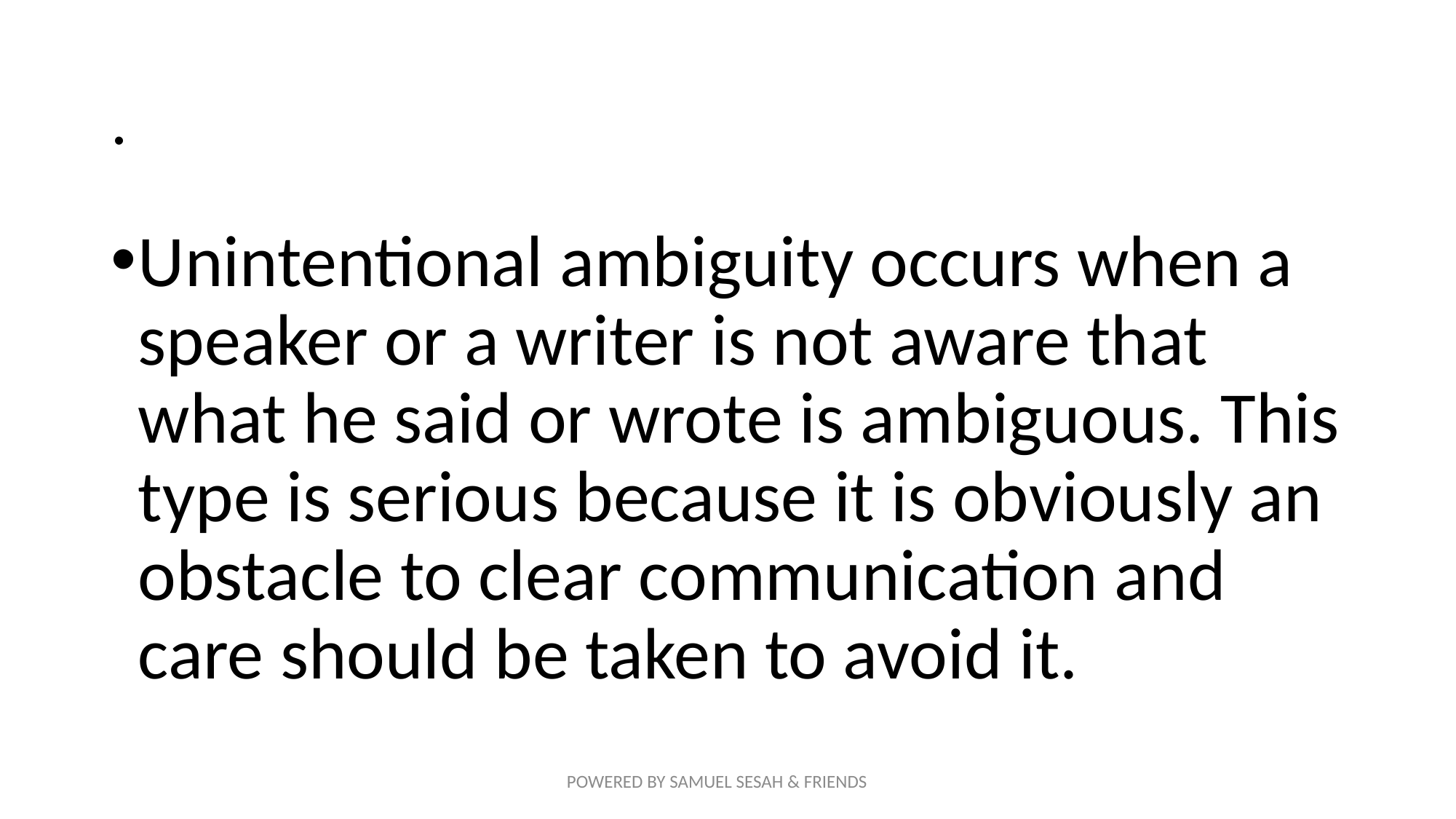

# .
Unintentional ambiguity occurs when a speaker or a writer is not aware that what he said or wrote is ambiguous. This type is serious because it is obviously an obstacle to clear communication and care should be taken to avoid it.
POWERED BY SAMUEL SESAH & FRIENDS